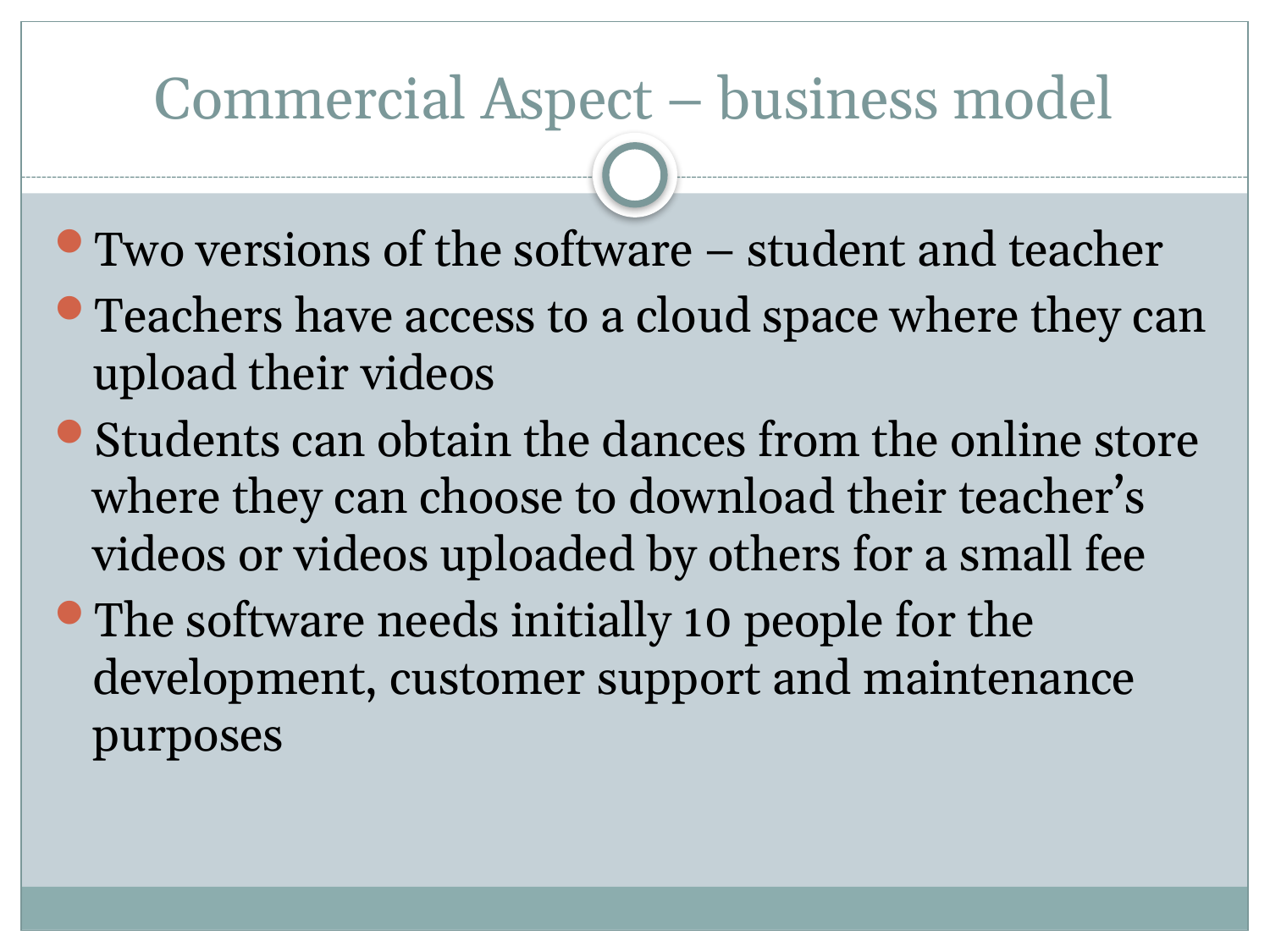

# Commercial Aspect – business model
Two versions of the software – student and teacher
Teachers have access to a cloud space where they can upload their videos
Students can obtain the dances from the online store where they can choose to download their teacher’s videos or videos uploaded by others for a small fee
The software needs initially 10 people for the development, customer support and maintenance purposes